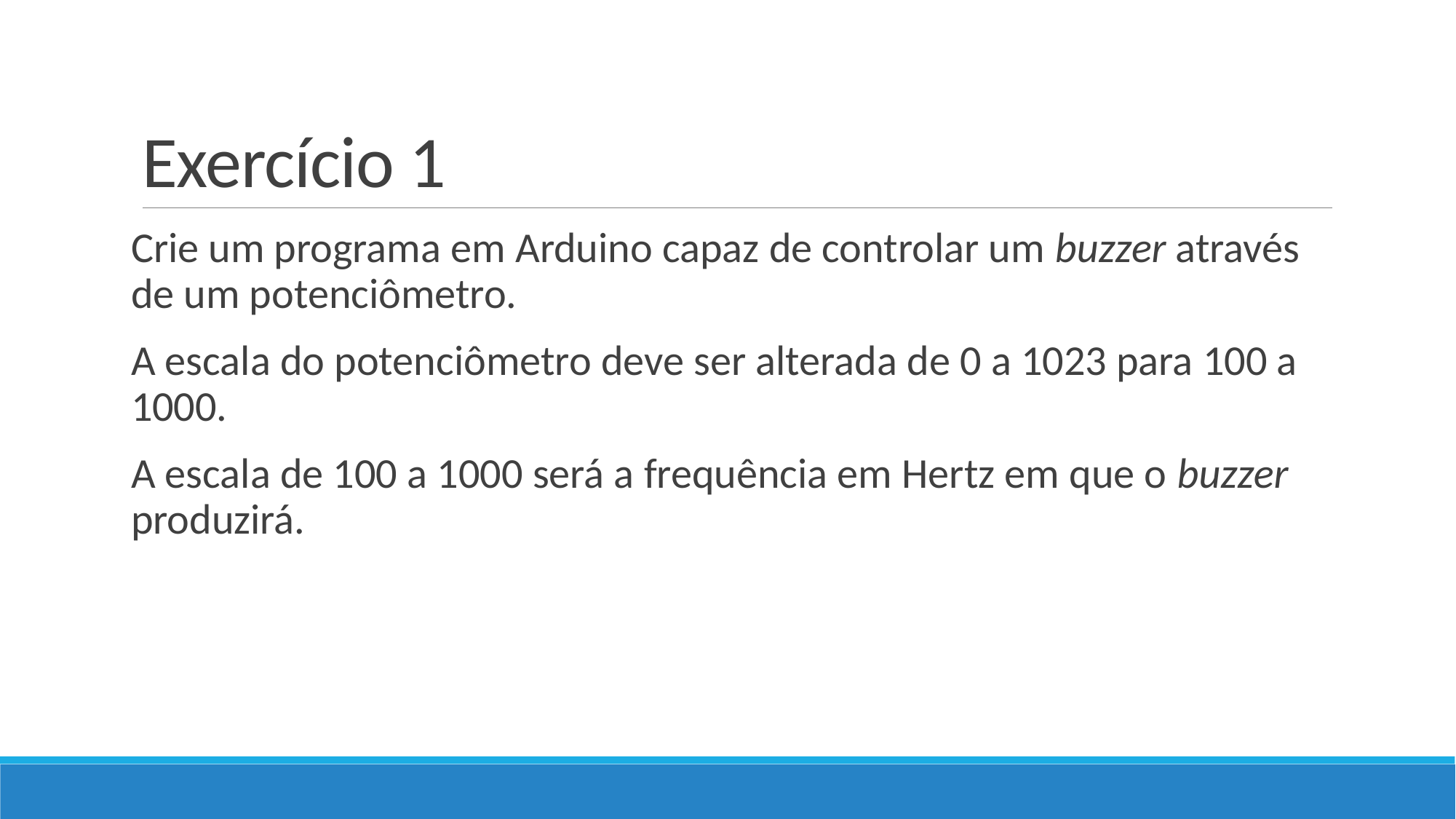

# Exercício 1
Crie um programa em Arduino capaz de controlar um buzzer através de um potenciômetro.
A escala do potenciômetro deve ser alterada de 0 a 1023 para 100 a 1000.
A escala de 100 a 1000 será a frequência em Hertz em que o buzzer produzirá.